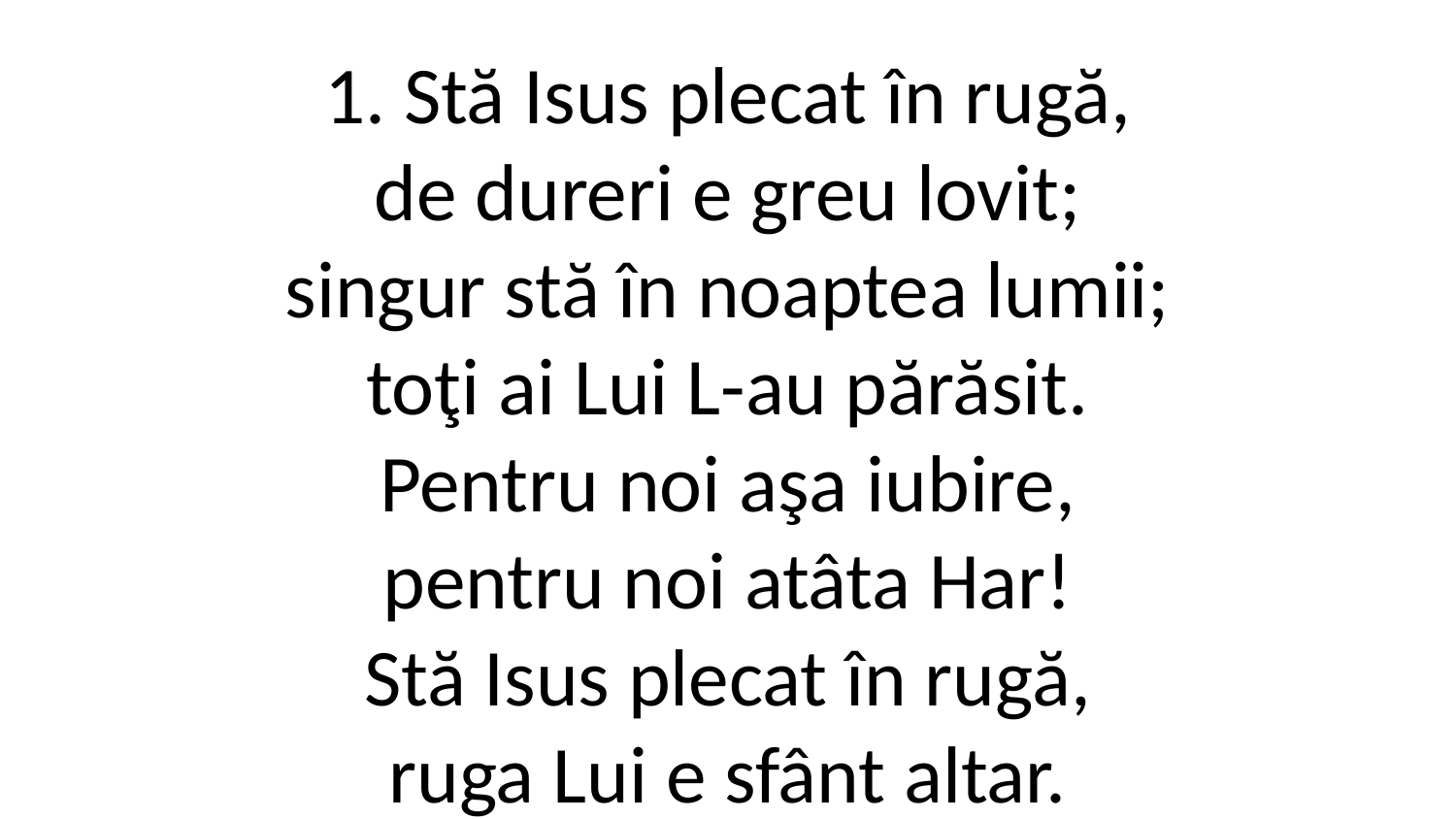

1. Stă Isus plecat în rugă,
de dureri e greu lovit;
singur stă în noaptea lumii;
toţi ai Lui L-au părăsit.
Pentru noi aşa iubire,
pentru noi atâta Har!
Stă Isus plecat în rugă,
ruga Lui e sfânt altar.